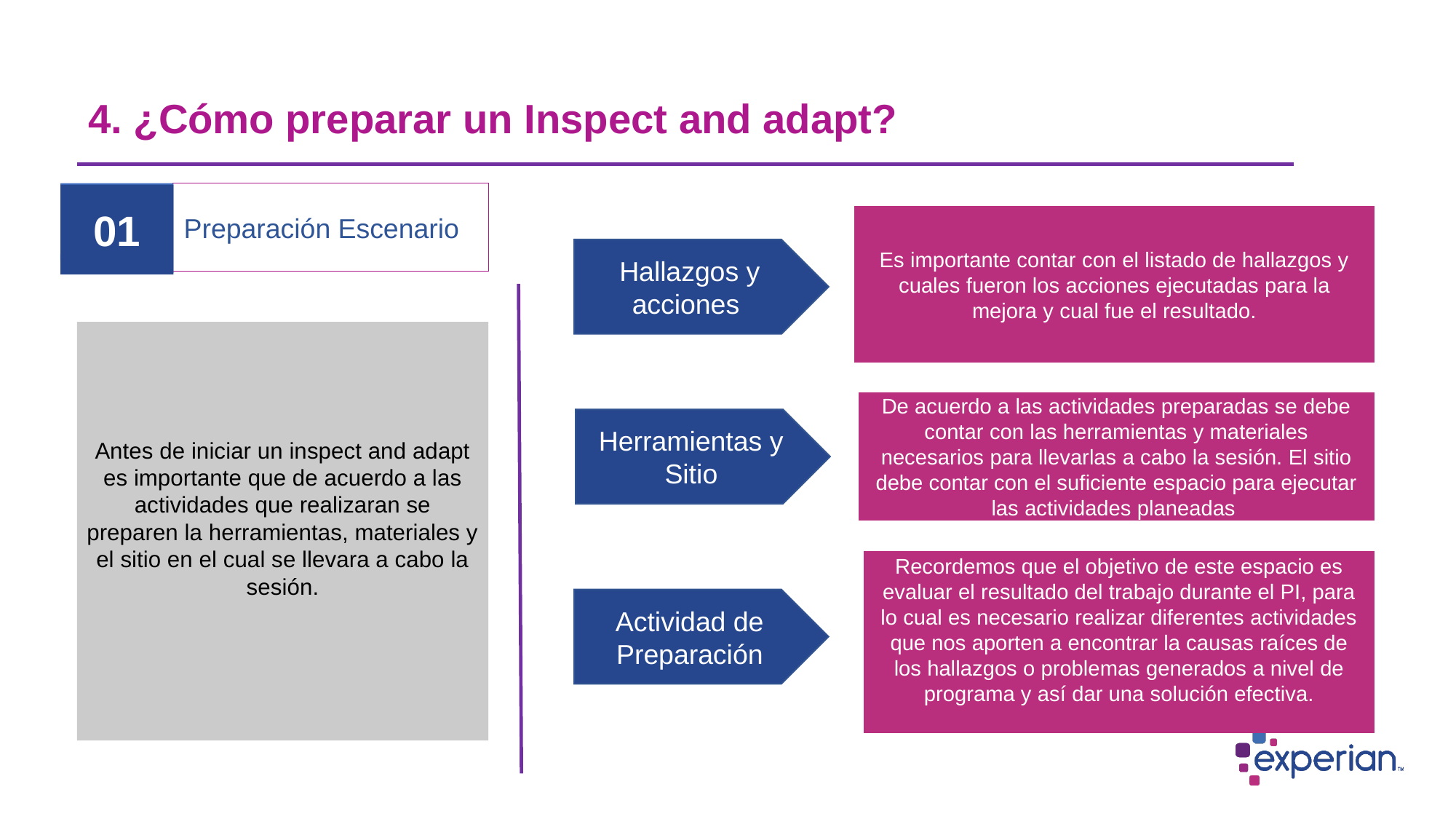

# 4. ¿Cómo preparar un Inspect and adapt?
Preparación Escenario

01
Es importante contar con el listado de hallazgos y cuales fueron los acciones ejecutadas para la mejora y cual fue el resultado.
Hallazgos y acciones

Antes de iniciar un inspect and adapt es importante que de acuerdo a las actividades que realizaran se preparen la herramientas, materiales y el sitio en el cual se llevara a cabo la sesión.

De acuerdo a las actividades preparadas se debe contar con las herramientas y materiales necesarios para llevarlas a cabo la sesión. El sitio debe contar con el suficiente espacio para ejecutar las actividades planeadas
Herramientas y Sitio
Recordemos que el objetivo de este espacio es evaluar el resultado del trabajo durante el PI, para lo cual es necesario realizar diferentes actividades que nos aporten a encontrar la causas raíces de los hallazgos o problemas generados a nivel de programa y así dar una solución efectiva.

Actividad de Preparación